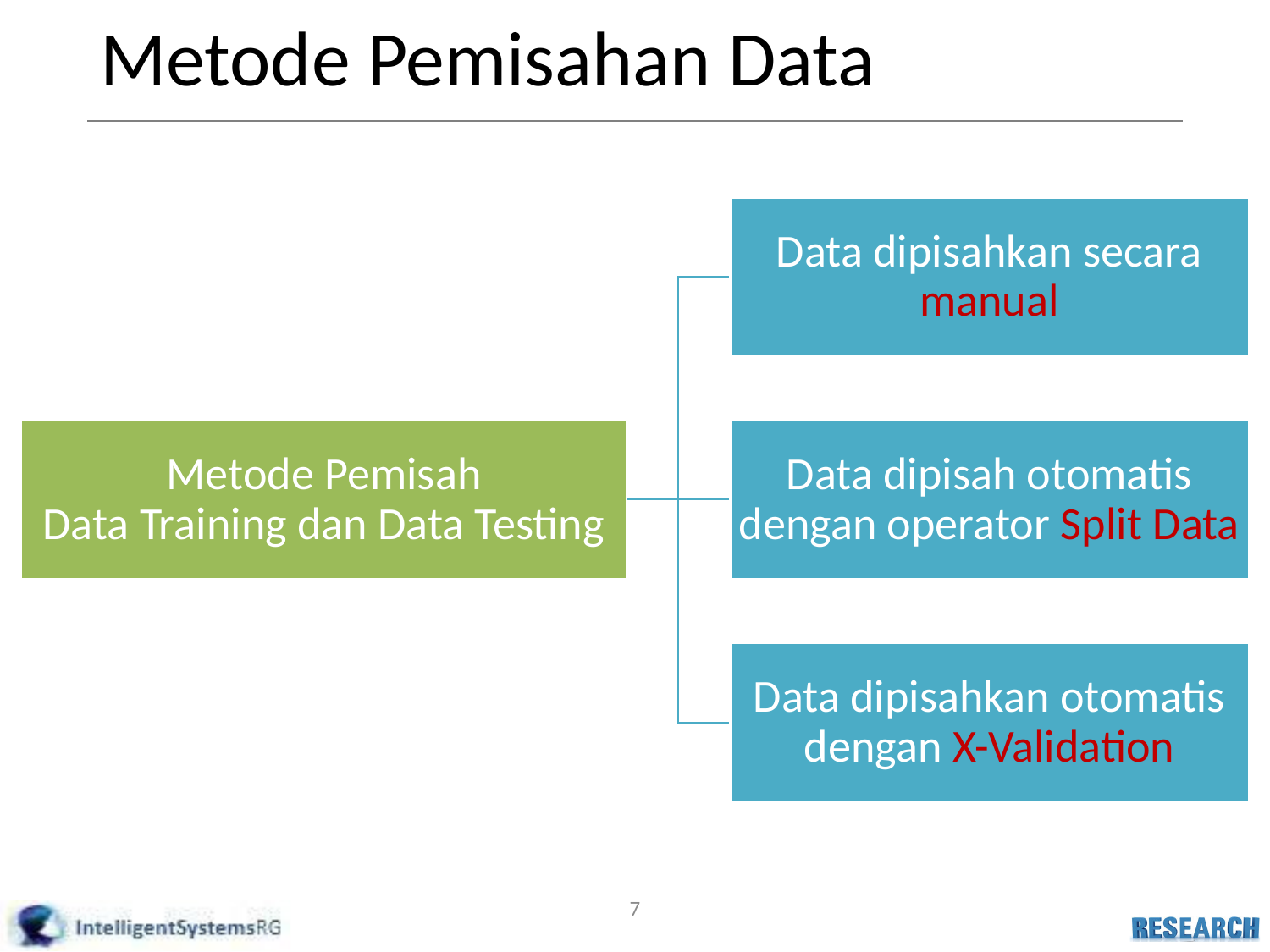

# Metode Pemisahan Data
Metode Pemisah
Data Training dan Data Testing
Data dipisahkan secara manual
Data dipisah otomatis dengan operator Split Data
Data dipisahkan otomatis dengan X-Validation